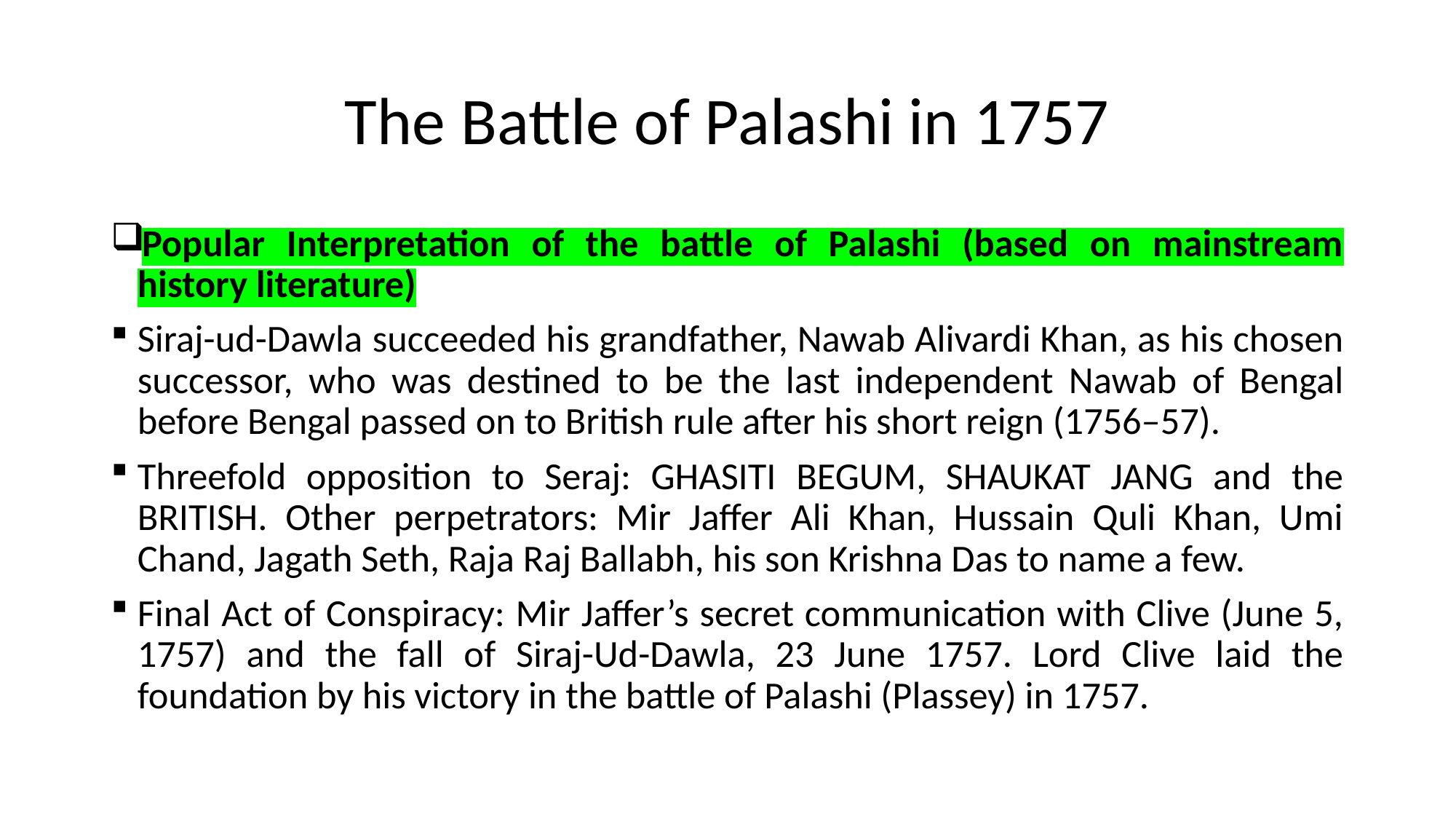

# The Battle of Palashi in 1757
Popular Interpretation of the battle of Palashi (based on mainstream history literature)
Siraj-ud-Dawla succeeded his grandfather, Nawab Alivardi Khan, as his chosen successor, who was destined to be the last independent Nawab of Bengal before Bengal passed on to British rule after his short reign (1756–57).
Threefold opposition to Seraj: GHASITI BEGUM, SHAUKAT JANG and the BRITISH. Other perpetrators: Mir Jaffer Ali Khan, Hussain Quli Khan, Umi Chand, Jagath Seth, Raja Raj Ballabh, his son Krishna Das to name a few.
Final Act of Conspiracy: Mir Jaffer’s secret communication with Clive (June 5, 1757) and the fall of Siraj-Ud-Dawla, 23 June 1757. Lord Clive laid the foundation by his victory in the battle of Palashi (Plassey) in 1757.